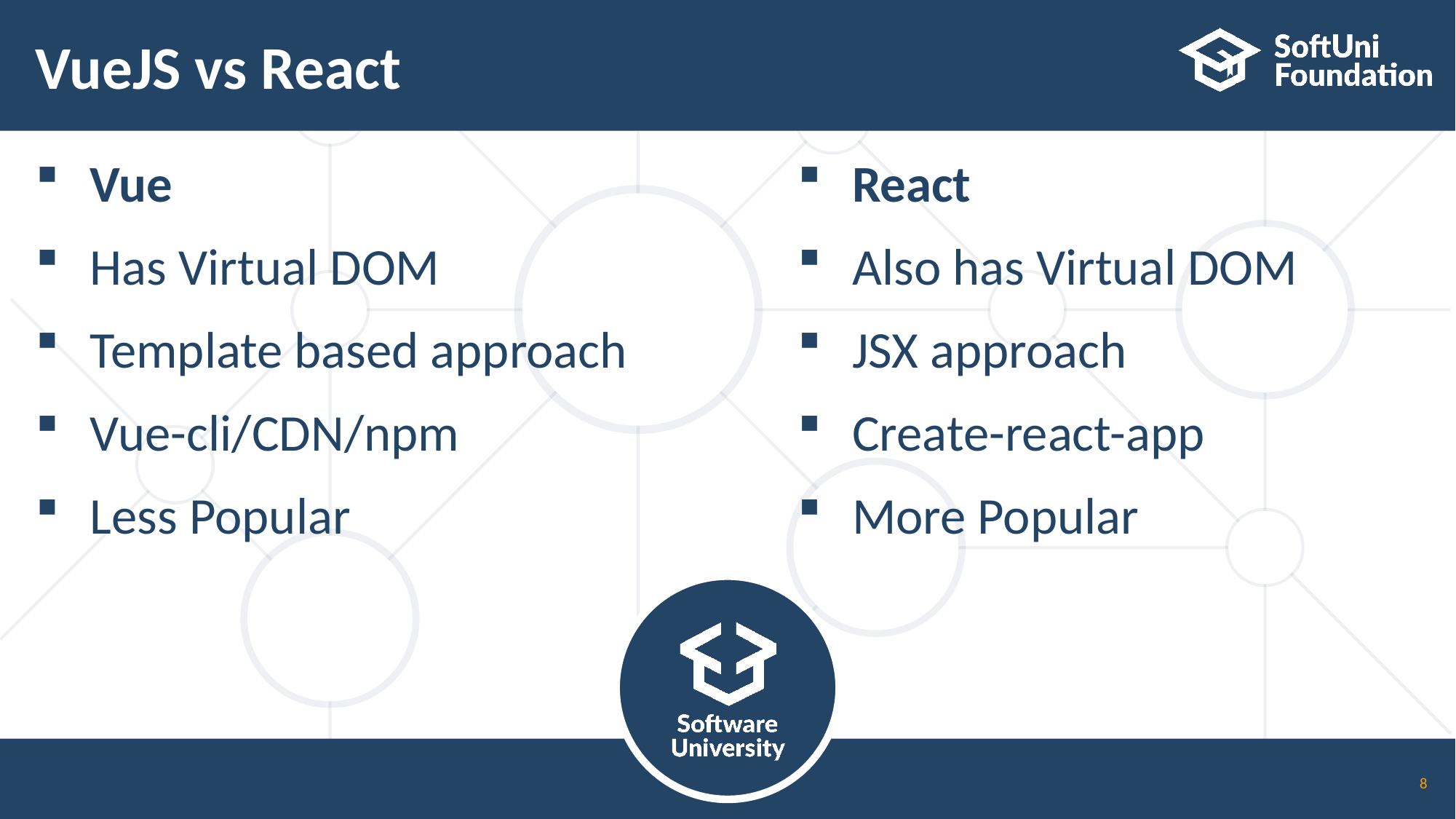

# VueJS vs React
Vue
Has Virtual DOM
Template based approach
Vue-cli/CDN/npm
Less Popular
React
Also has Virtual DOM
JSX approach
Create-react-app
More Popular
8